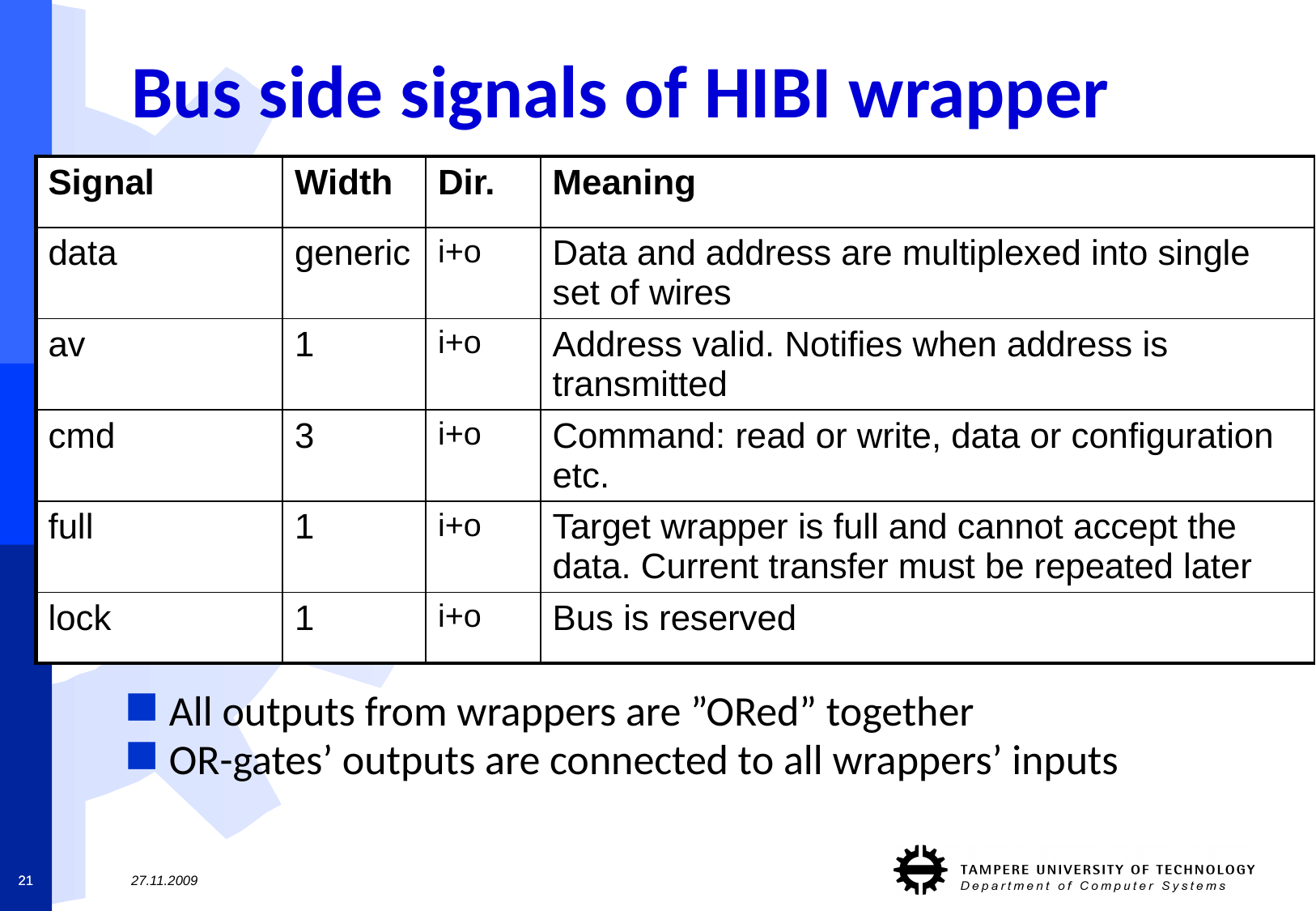

# Bus side signals of HIBI wrapper
| Signal | Width | Dir. | Meaning |
| --- | --- | --- | --- |
| data | generic | i+o | Data and address are multiplexed into single set of wires |
| av | 1 | i+o | Address valid. Notifies when address is transmitted |
| cmd | 3 | i+o | Command: read or write, data or configuration etc. |
| full | 1 | i+o | Target wrapper is full and cannot accept the data. Current transfer must be repeated later |
| lock | 1 | i+o | Bus is reserved |
All outputs from wrappers are ”ORed” together
OR-gates’ outputs are connected to all wrappers’ inputs
21
21
27.11.2009